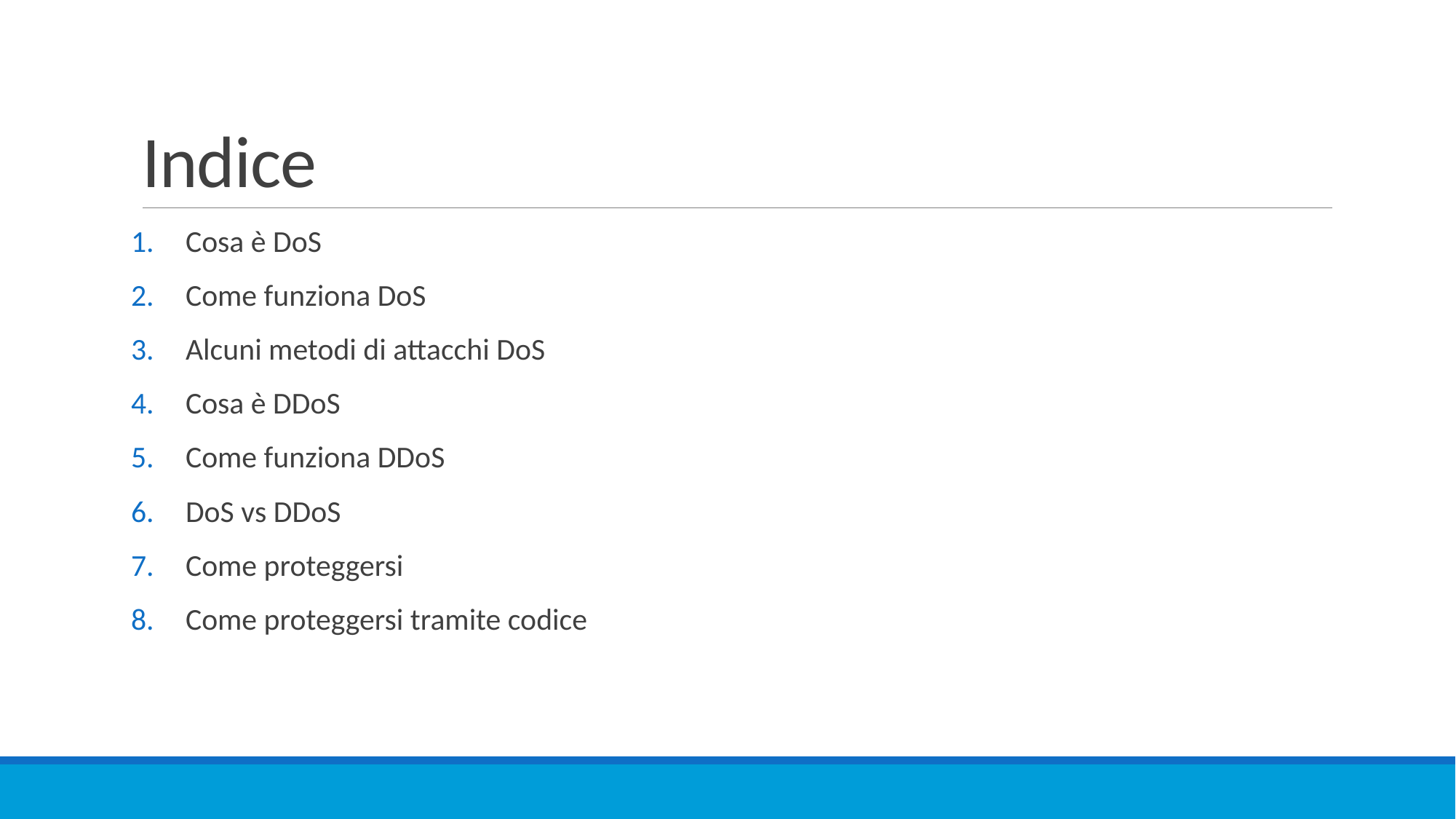

# Indice
Cosa è DoS
Come funziona DoS
Alcuni metodi di attacchi DoS
Cosa è DDoS
Come funziona DDoS
DoS vs DDoS
Come proteggersi
Come proteggersi tramite codice